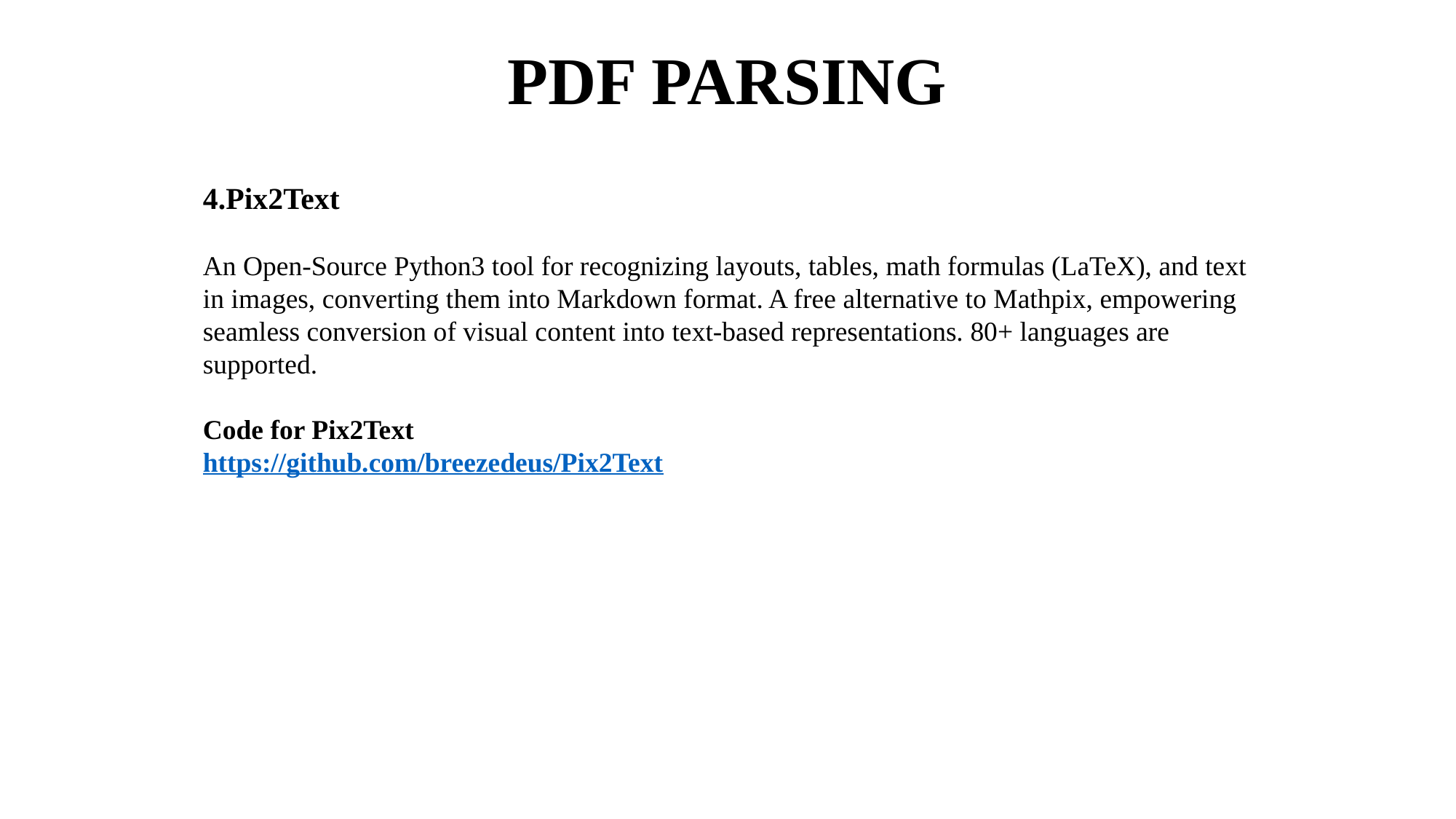

# PDF PARSING
4.Pix2Text

An Open-Source Python3 tool for recognizing layouts, tables, math formulas (LaTeX), and text in images, converting them into Markdown format. A free alternative to Mathpix, empowering seamless conversion of visual content into text-based representations. 80+ languages are supported.

Code for Pix2Text
https://github.com/breezedeus/Pix2Text